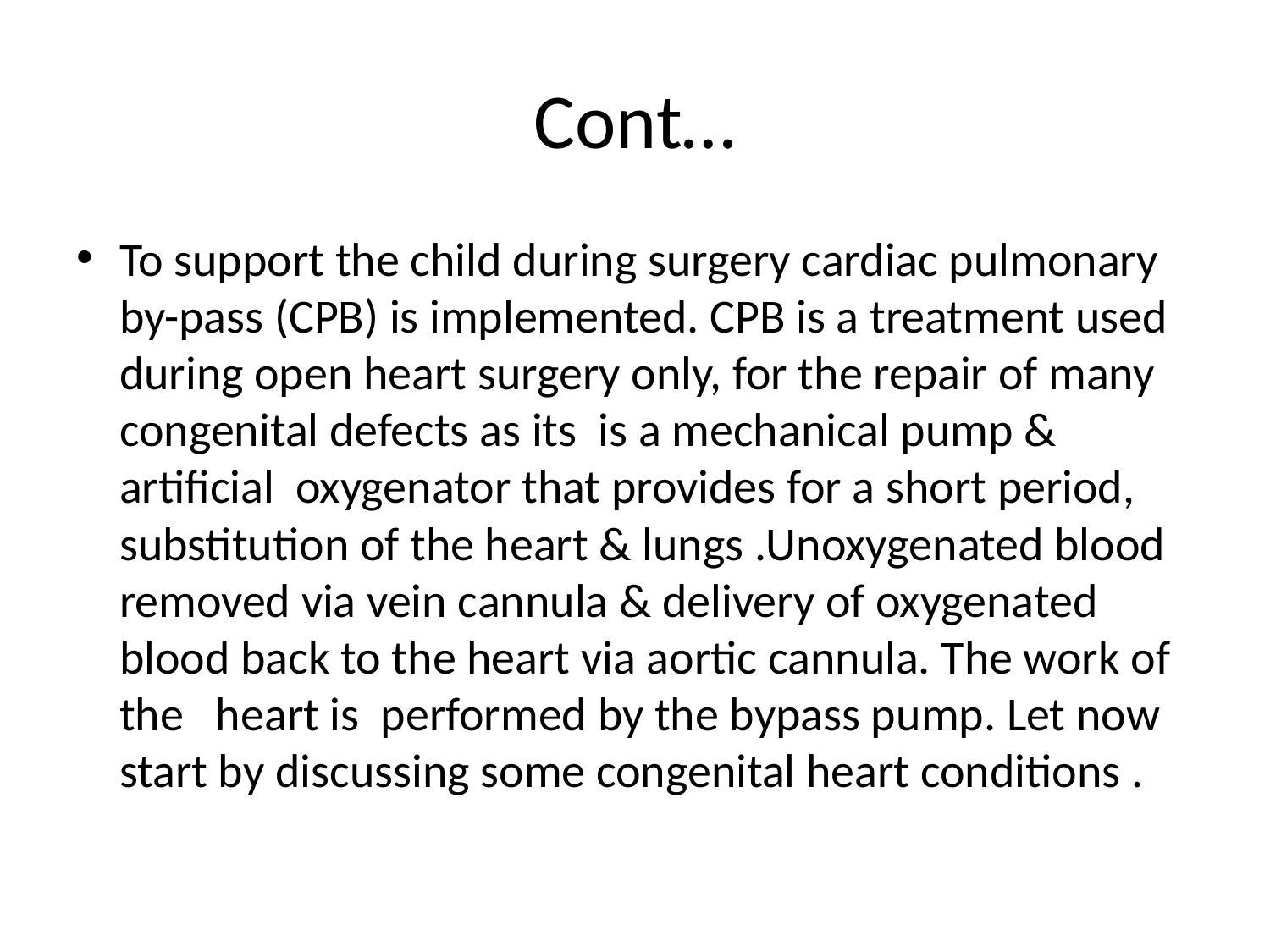

# Cont…
To support the child during surgery cardiac pulmonary by-pass (CPB) is implemented. CPB is a treatment used during open heart surgery only, for the repair of many congenital defects as its  is a mechanical pump & artificial  oxygenator that provides for a short period, substitution of the heart & lungs .Unoxygenated blood removed via vein cannula & delivery of oxygenated blood back to the heart via aortic cannula. The work of the   heart is  performed by the bypass pump. Let now start by discussing some congenital heart conditions .